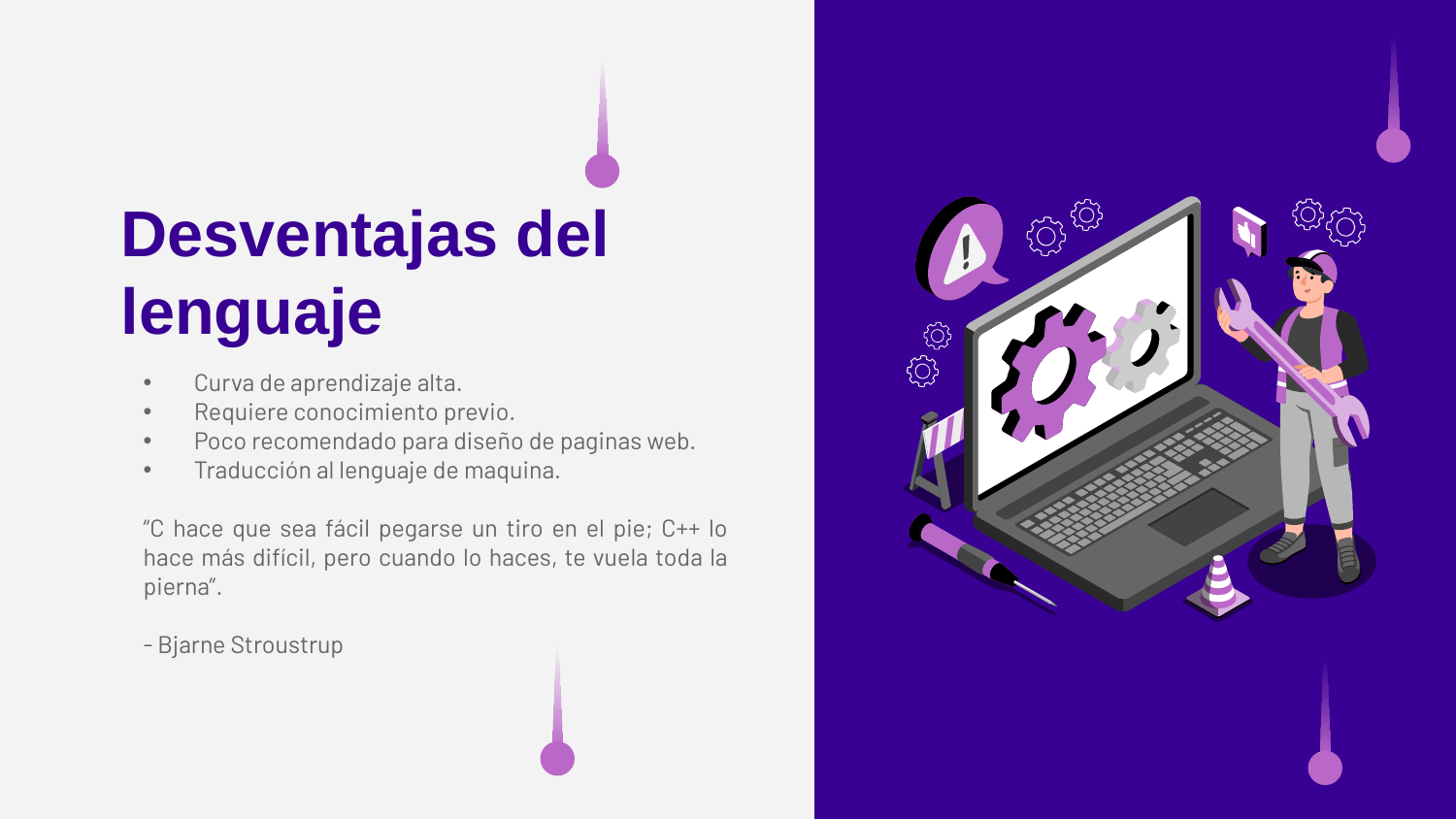

# Desventajas del lenguaje

Curva de aprendizaje alta.
Requiere conocimiento previo.
Poco recomendado para diseño de paginas web.
Traducción al lenguaje de maquina.

“C hace que sea fácil pegarse un tiro en el pie; C++ lo hace más difícil, pero cuando lo haces, te vuela toda la pierna”.

- Bjarne Stroustrup